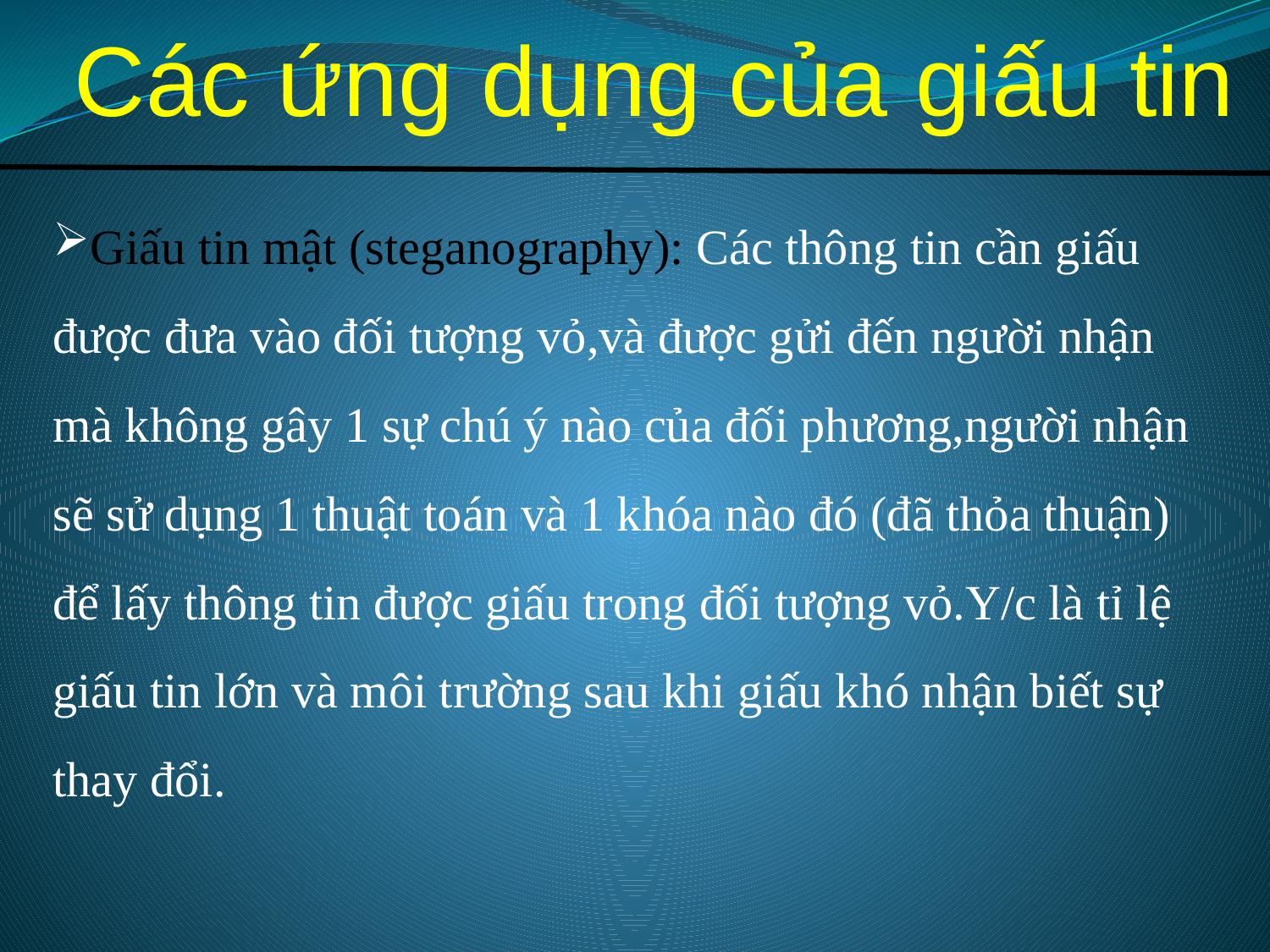

# Các ứng dụng của giấu tin

Giấu tin mật (steganography): Các thông tin cần giấu được đưa vào đối tượng vỏ,và được gửi đến người nhận mà không gây 1 sự chú ý nào của đối phương,người nhận sẽ sử dụng 1 thuật toán và 1 khóa nào đó (đã thỏa thuận) để lấy thông tin được giấu trong đối tượng vỏ.Y/c là tỉ lệ giấu tin lớn và môi trường sau khi giấu khó nhận biết sự thay đổi.